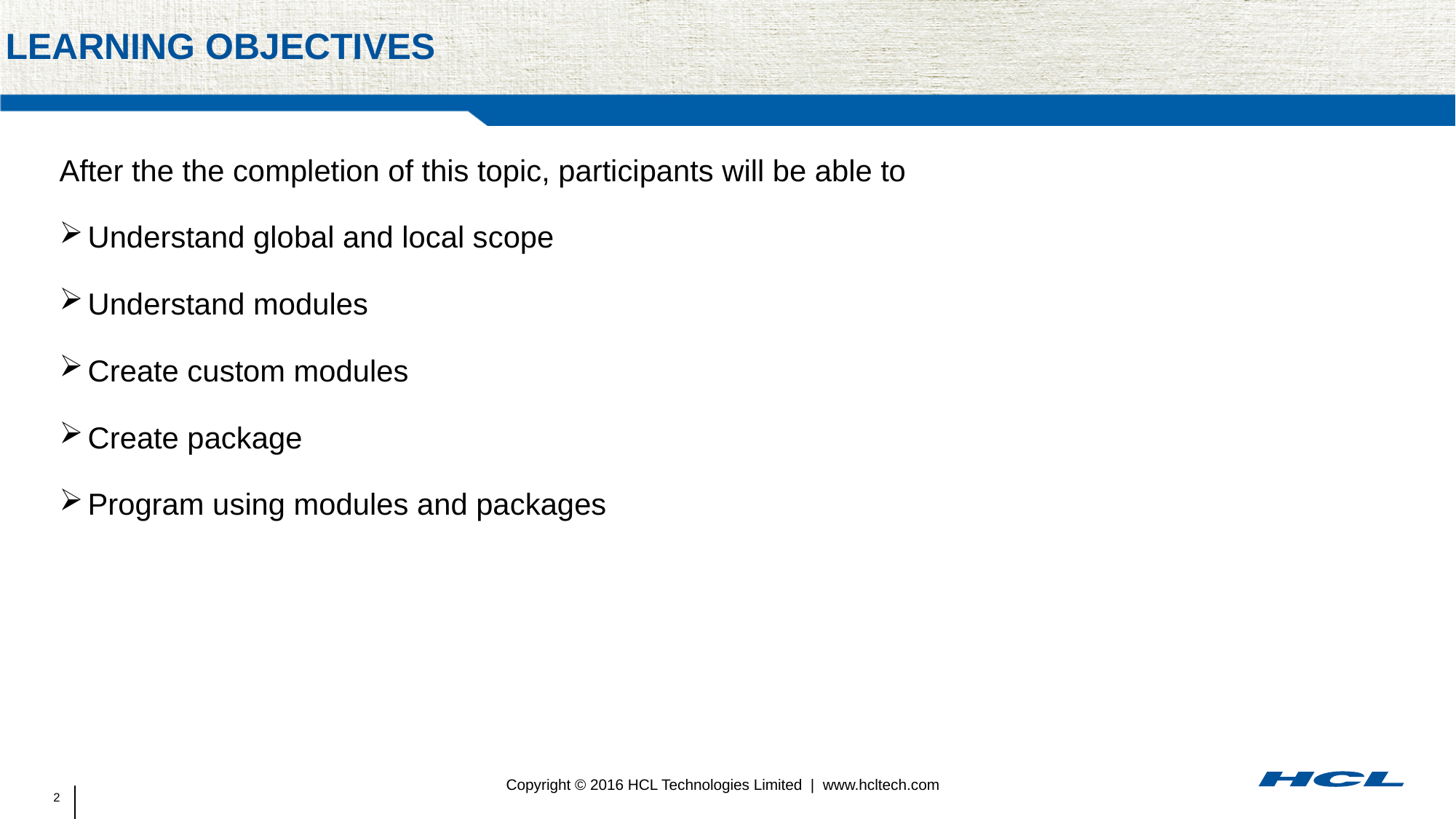

# Learning Objectives
After the the completion of this topic, participants will be able to
Understand global and local scope
Understand modules
Create custom modules
Create package
Program using modules and packages